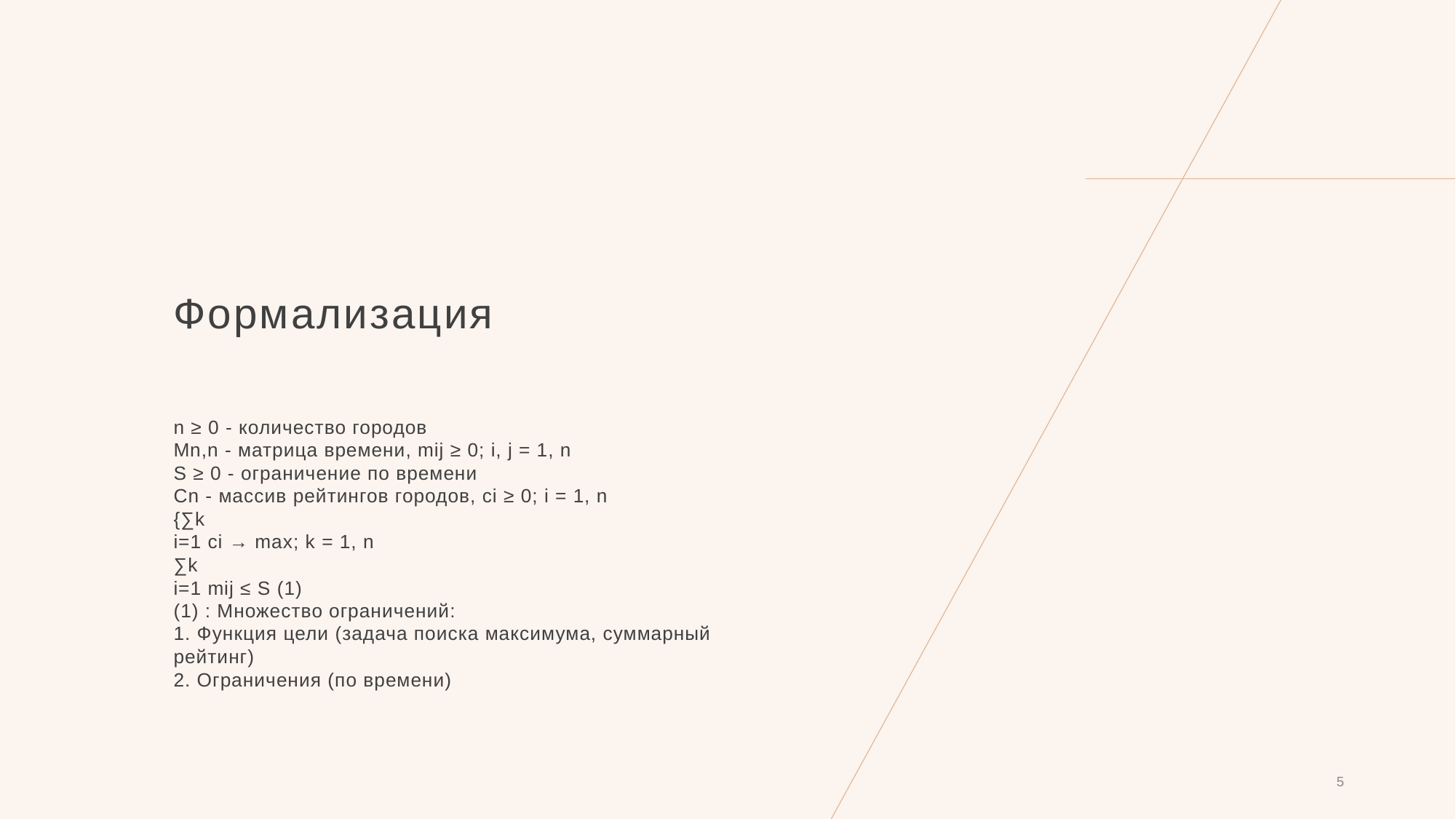

# Формализация
n ≥ 0 - количество городов
Mn,n - матрица времени, mij ≥ 0; i, j = 1, n
S ≥ 0 - ограничение по времени
Cn - массив рейтингов городов, ci ≥ 0; i = 1, n
{∑k
i=1 ci → max; k = 1, n
∑k
i=1 mij ≤ S (1)
(1) : Множество ограничений:
1. Функция цели (задача поиска максимума, суммарный рейтинг)
2. Ограничения (по времени)
5